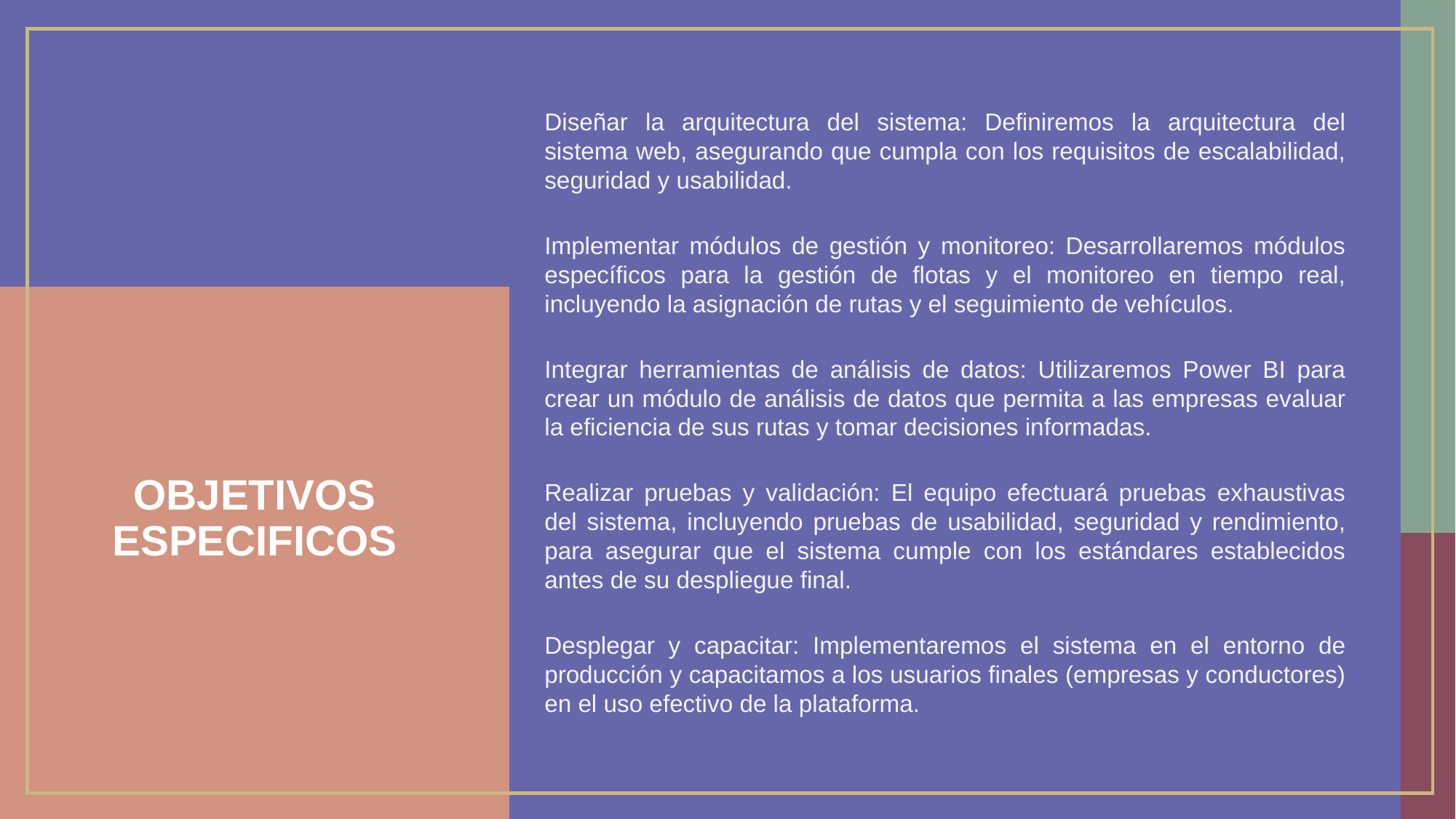

Diseñar la arquitectura del sistema: Definiremos la arquitectura del sistema web, asegurando que cumpla con los requisitos de escalabilidad, seguridad y usabilidad.
Implementar módulos de gestión y monitoreo: Desarrollaremos módulos específicos para la gestión de flotas y el monitoreo en tiempo real, incluyendo la asignación de rutas y el seguimiento de vehículos.
Integrar herramientas de análisis de datos: Utilizaremos Power BI para crear un módulo de análisis de datos que permita a las empresas evaluar la eficiencia de sus rutas y tomar decisiones informadas.
Realizar pruebas y validación: El equipo efectuará pruebas exhaustivas del sistema, incluyendo pruebas de usabilidad, seguridad y rendimiento, para asegurar que el sistema cumple con los estándares establecidos antes de su despliegue final.
Desplegar y capacitar: Implementaremos el sistema en el entorno de producción y capacitamos a los usuarios finales (empresas y conductores) en el uso efectivo de la plataforma.
# OBJETIVOS ESPECIFICOS